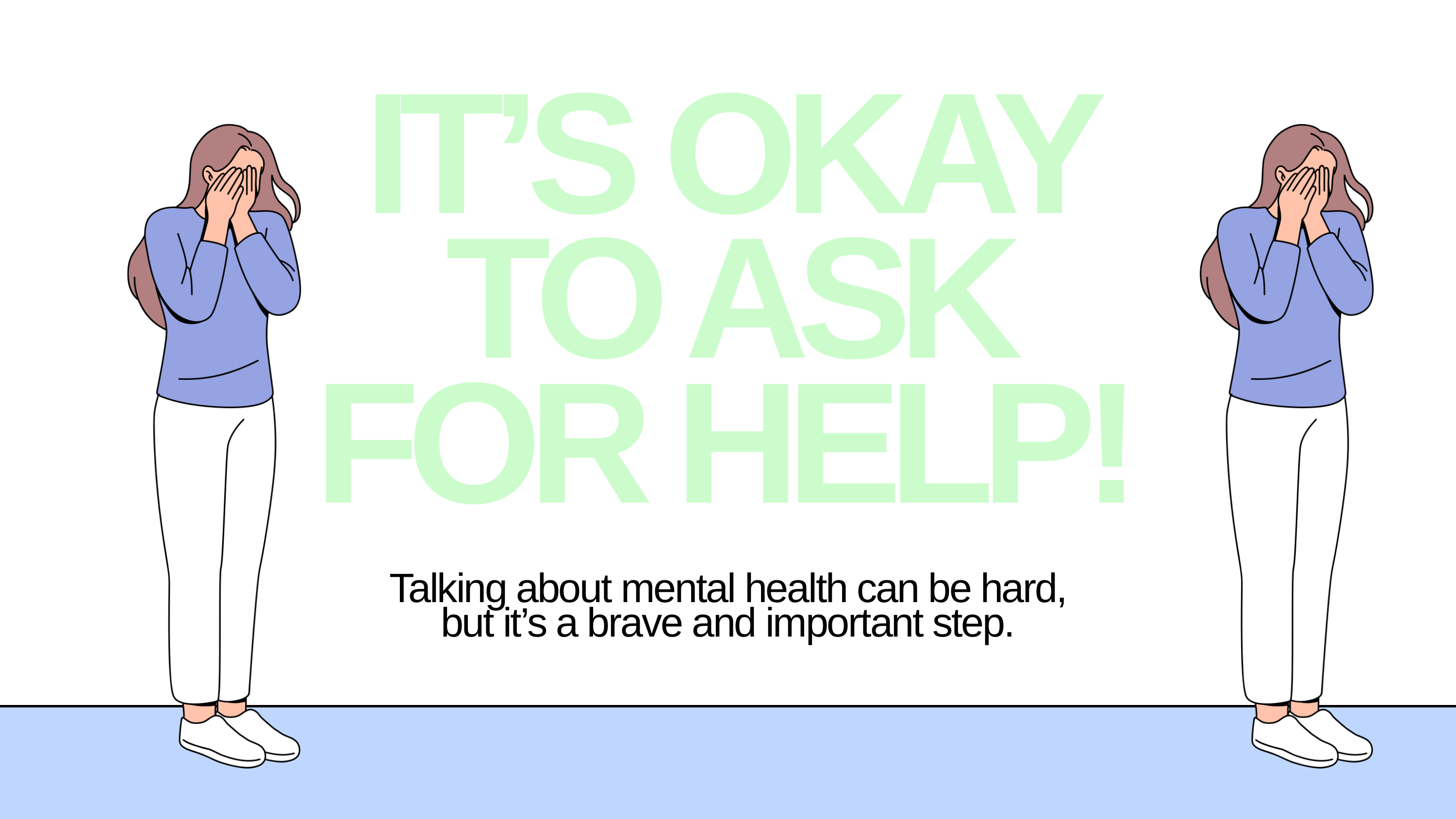

IT’S OKAY TO ASK FOR HELP!

Talking about mental health can be hard, but it’s a brave and important step.